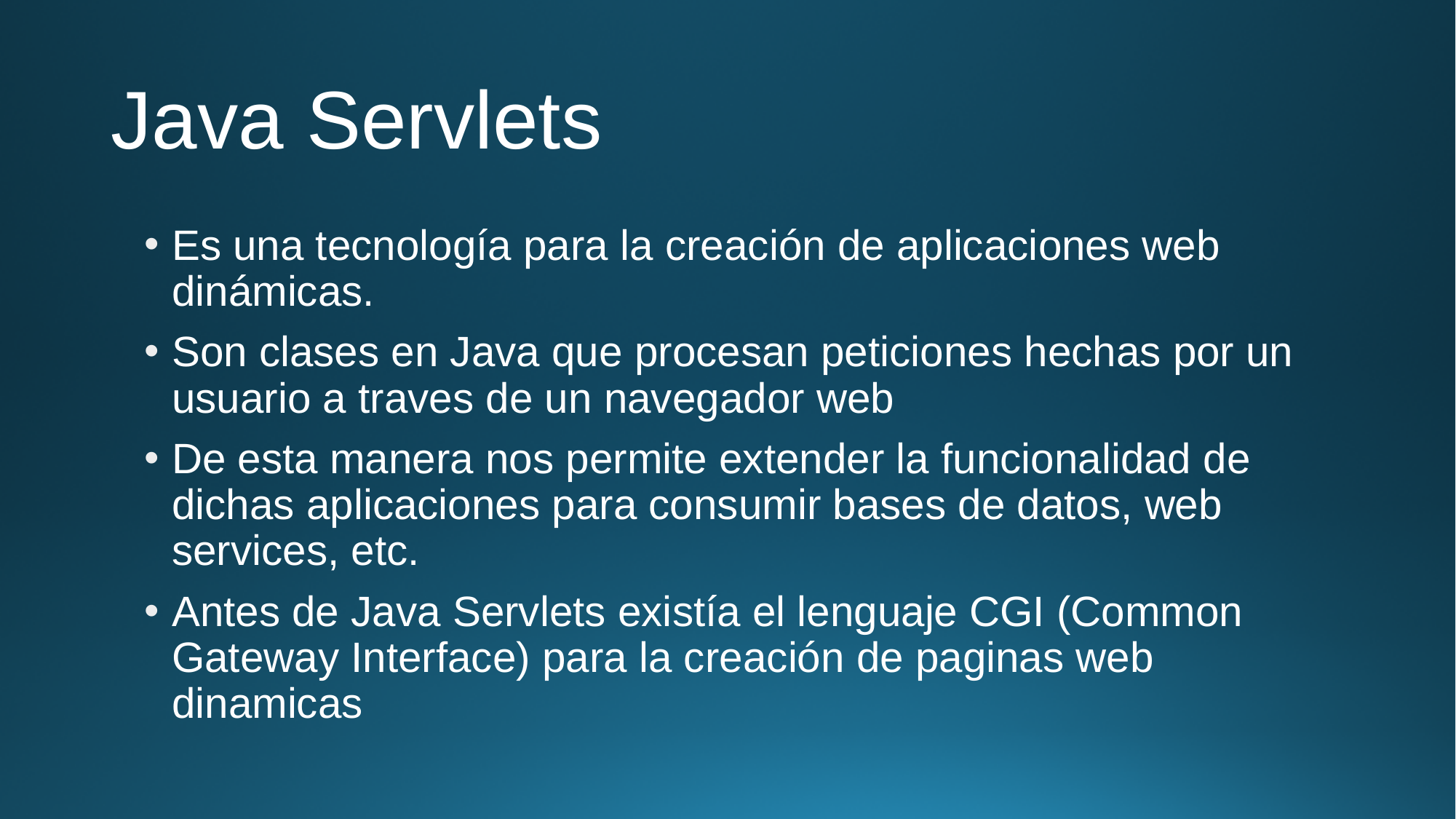

# Java Servlets
Es una tecnología para la creación de aplicaciones web dinámicas.
Son clases en Java que procesan peticiones hechas por un usuario a traves de un navegador web
De esta manera nos permite extender la funcionalidad de dichas aplicaciones para consumir bases de datos, web services, etc.
Antes de Java Servlets existía el lenguaje CGI (Common Gateway Interface) para la creación de paginas web dinamicas